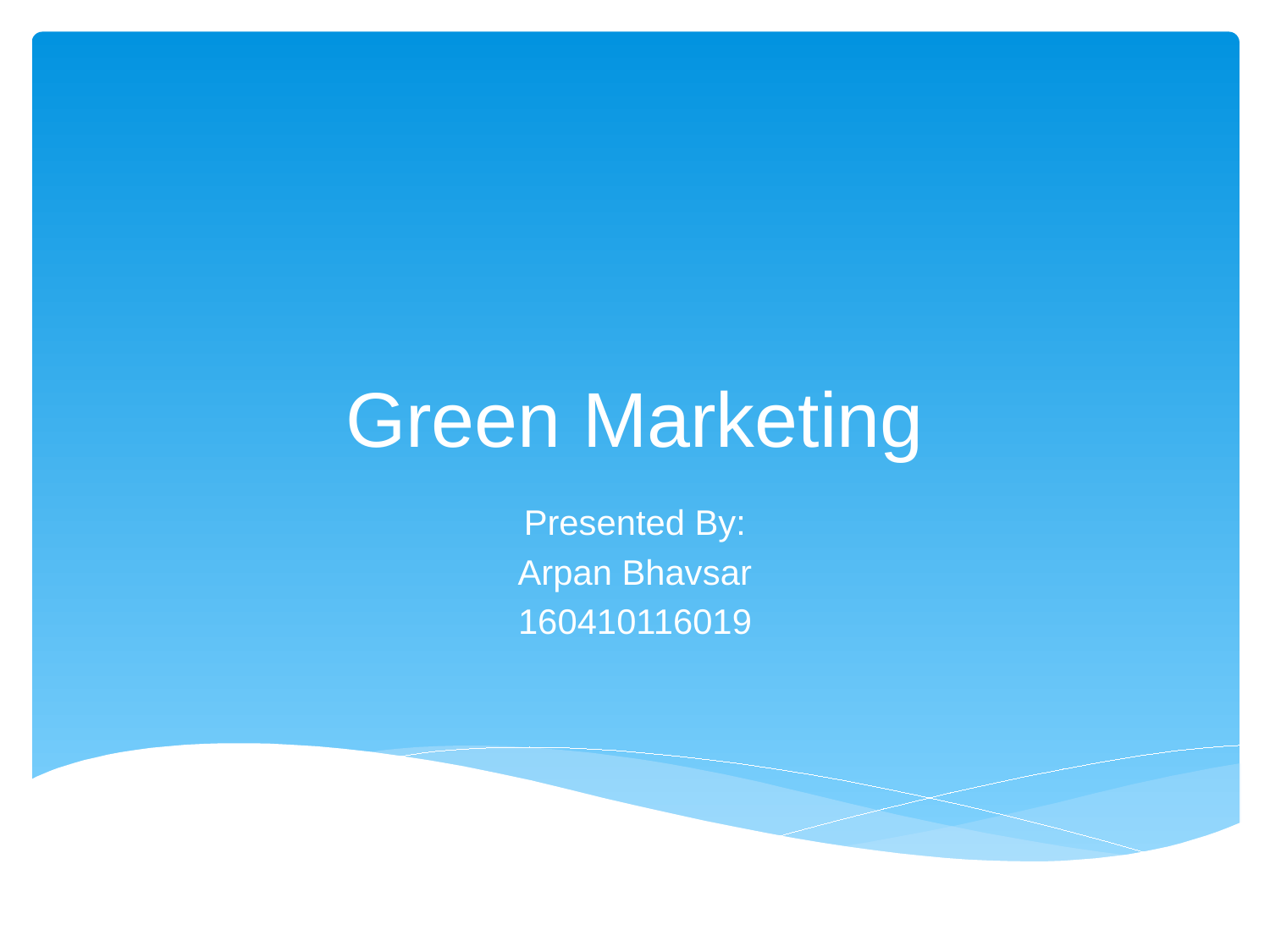

# Green Marketing
Presented By:
Arpan Bhavsar
160410116019